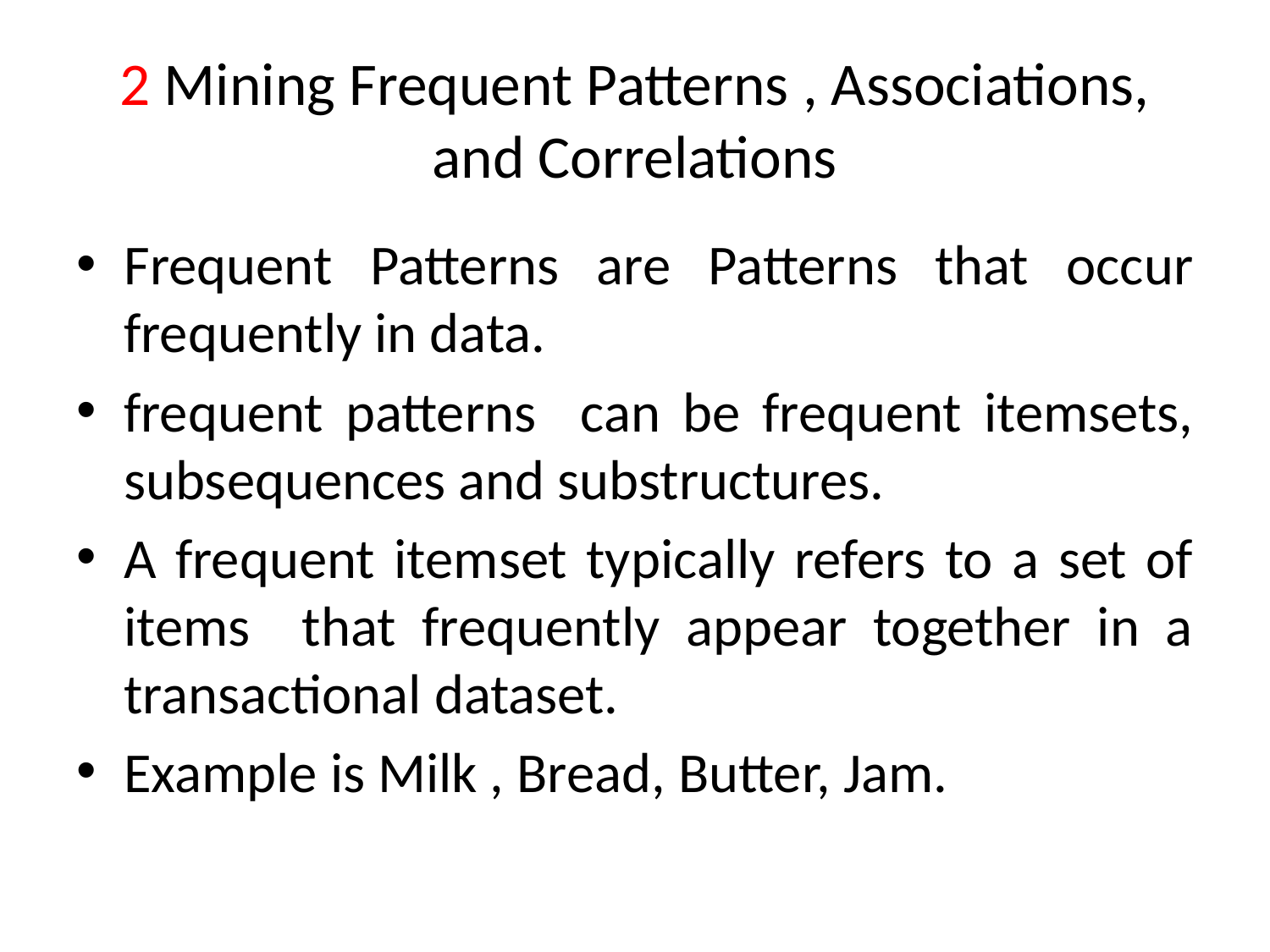

# 2 Mining Frequent Patterns , Associations, and Correlations
Frequent Patterns are Patterns that occur frequently in data.
frequent patterns  can be frequent itemsets, subsequences and substructures.
A frequent itemset typically refers to a set of items  that frequently appear together in a transactional dataset.
Example is Milk , Bread, Butter, Jam.